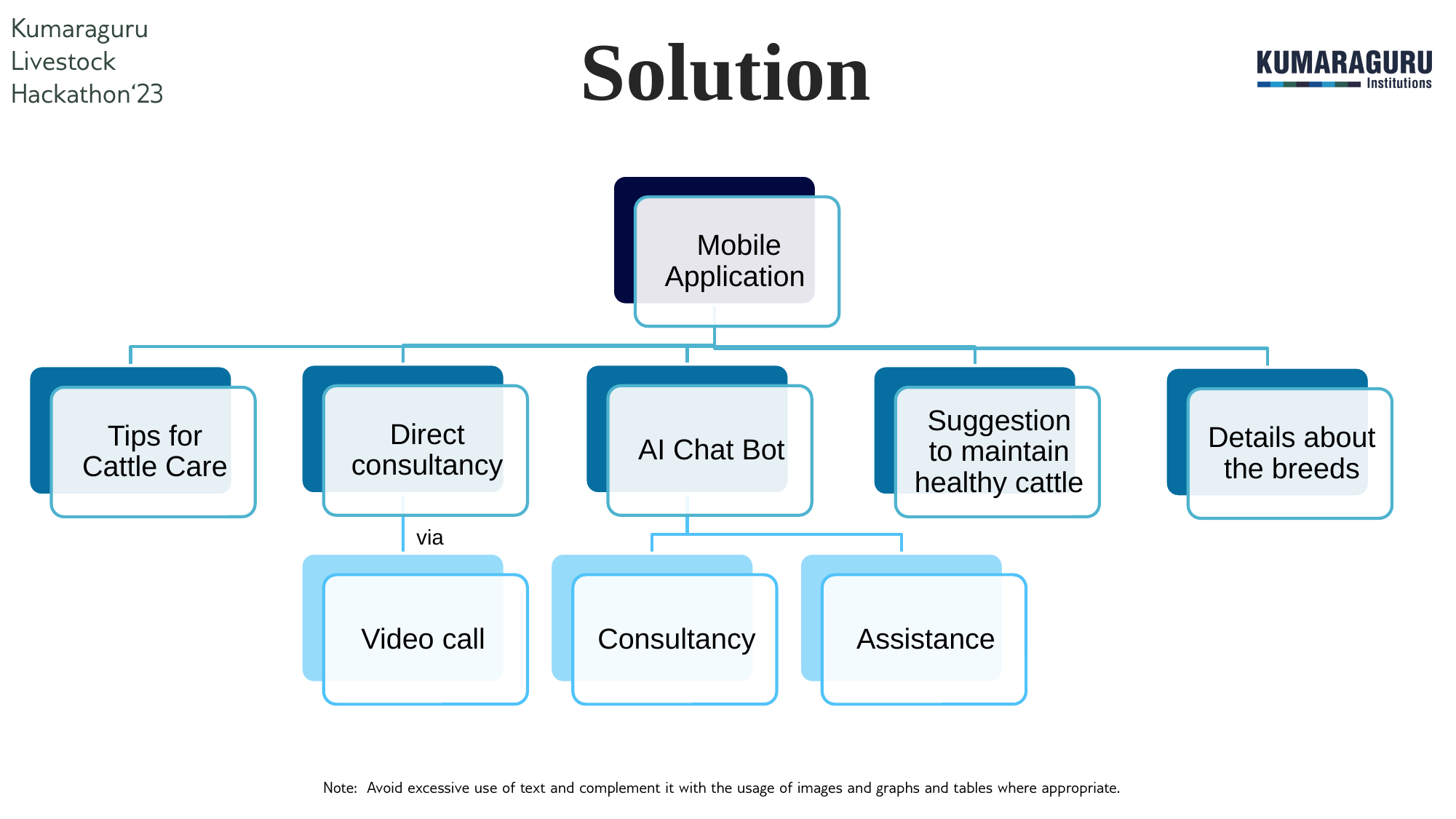

# Solution
Mobile Application
Tips for Cattle Care
Direct consultancy
Video call
AI Chat Bot
Consultancy
Assistance
Suggestion to maintain healthy cattle
Details about the breeds
via